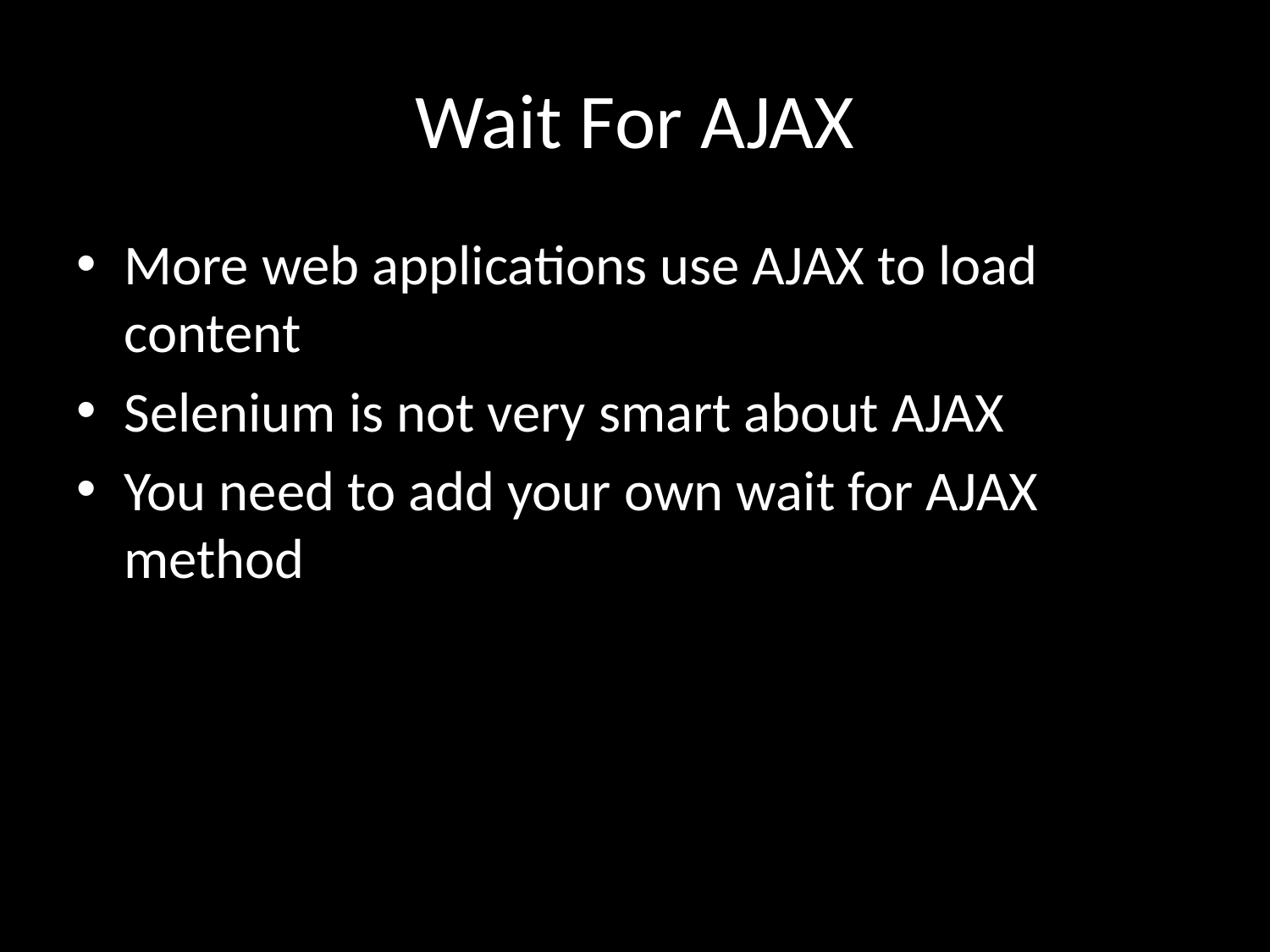

# Wait For AJAX
More web applications use AJAX to load content
Selenium is not very smart about AJAX
You need to add your own wait for AJAX method